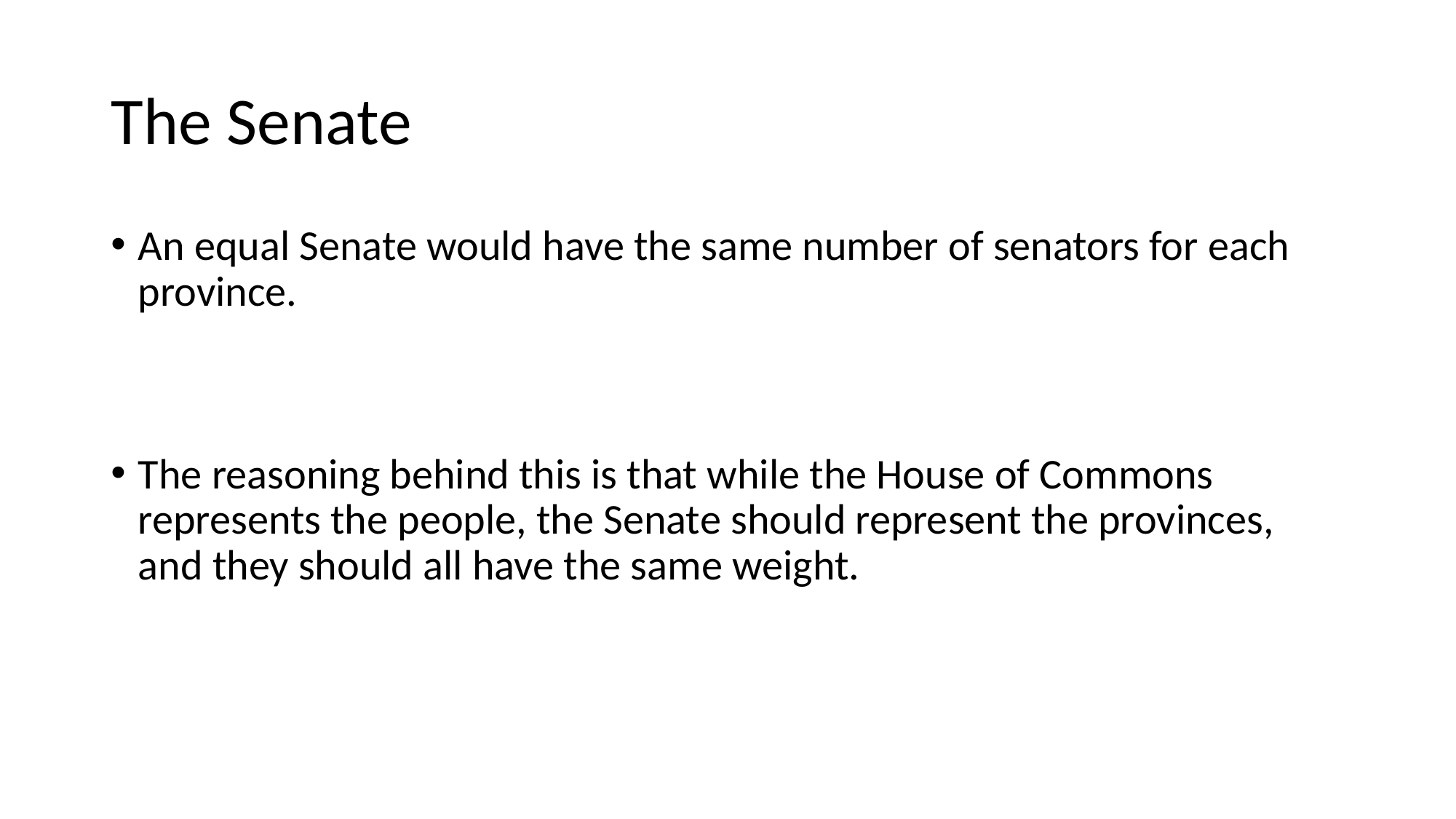

# The Senate
An equal Senate would have the same number of senators for each province.

The reasoning behind this is that while the House of Commons represents the people, the Senate should represent the provinces, and they should all have the same weight.